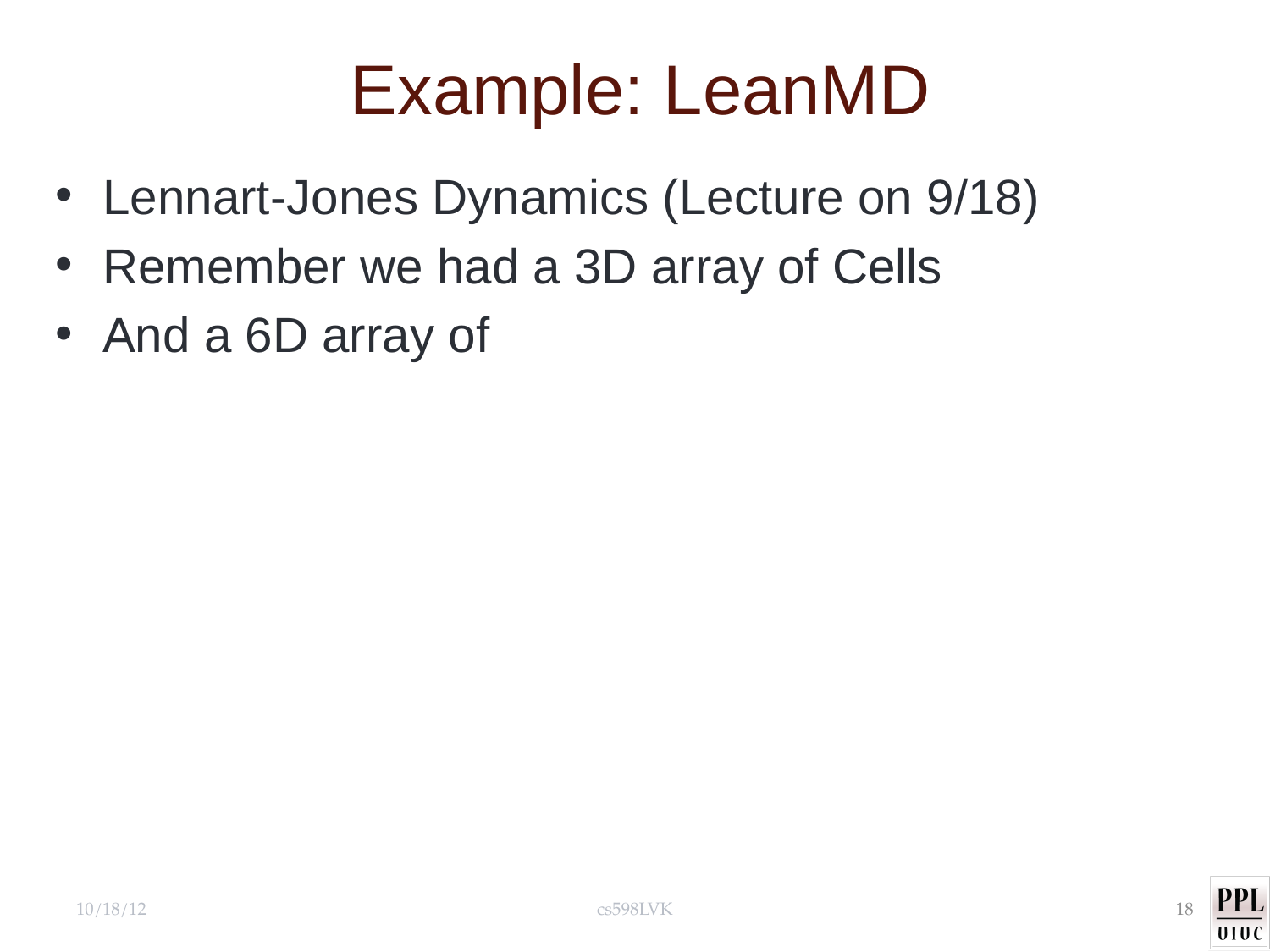

# Example: LeanMD
Lennart-Jones Dynamics (Lecture on 9/18)
Remember we had a 3D array of Cells
And a 6D array of
10/18/12
cs598LVK
18